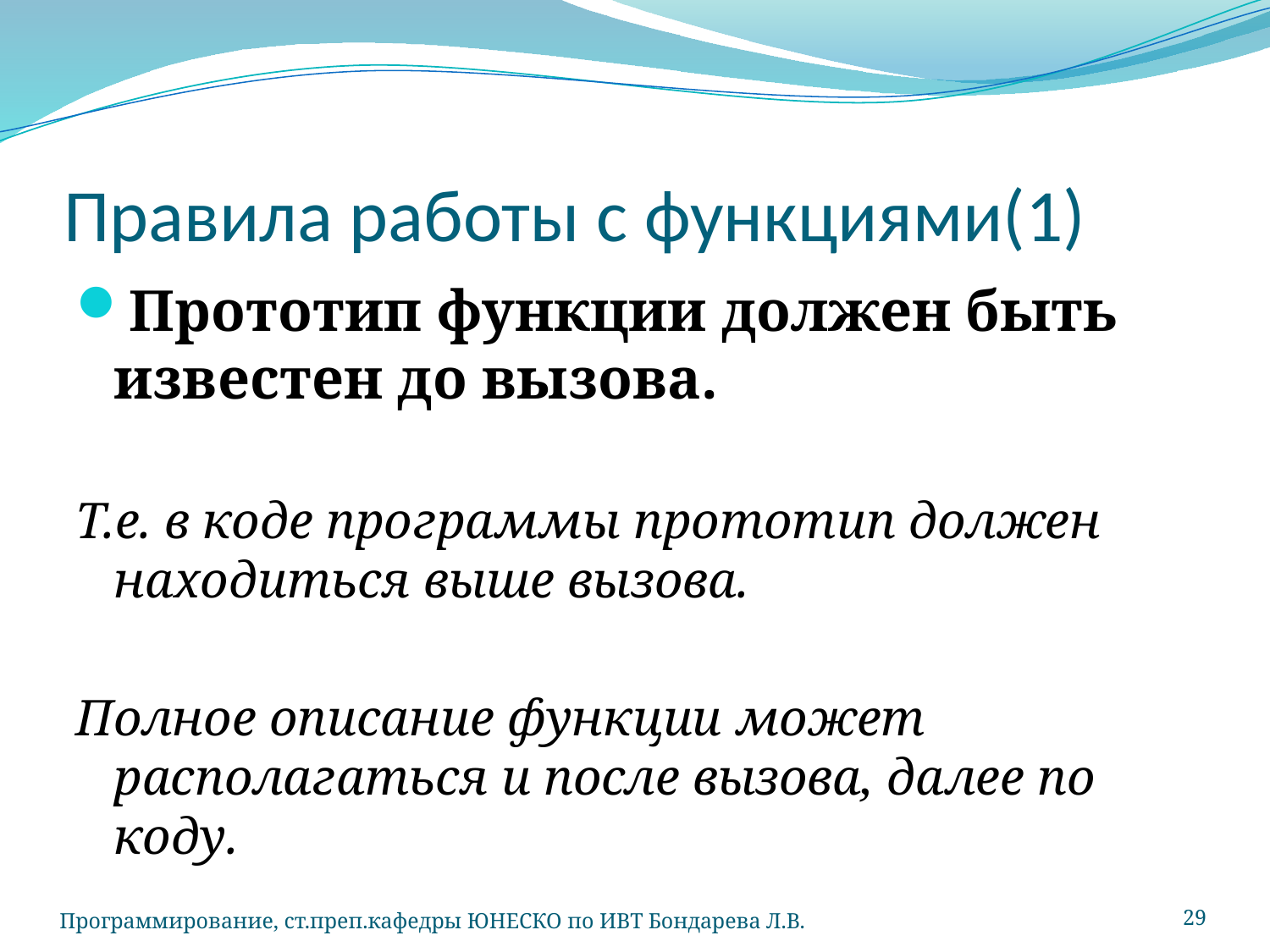

# Правила работы с функциями(1)
Прототип функции должен быть известен до вызова.

Т.е. в коде программы прототип должен находиться выше вызова.

Полное описание функции может располагаться и после вызова, далее по коду.

Программирование, ст.преп.кафедры ЮНЕСКО по ИВТ Бондарева Л.В.
29